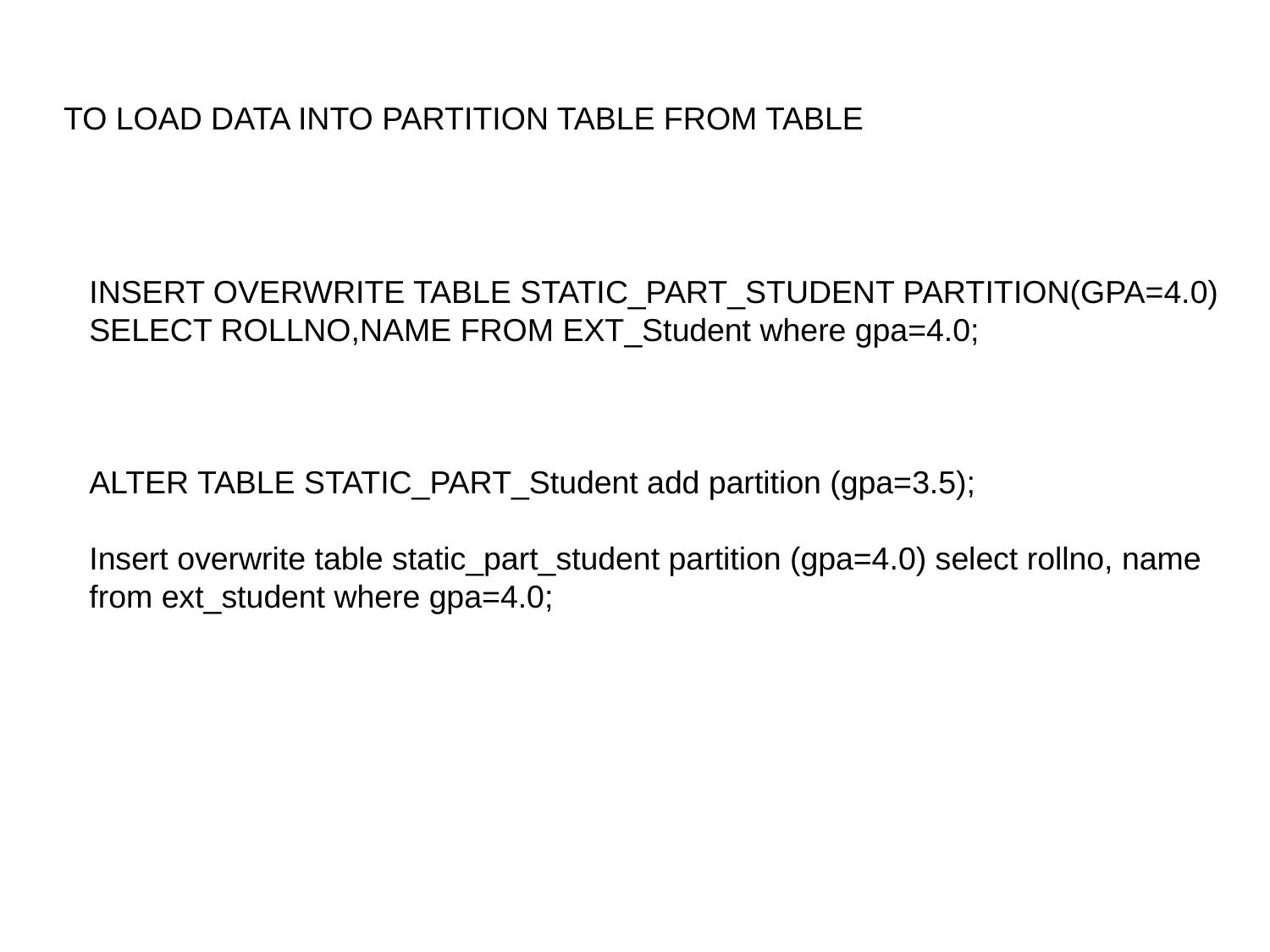

# TO LOAD DATA INTO PARTITION TABLE FROM TABLE
INSERT OVERWRITE TABLE STATIC_PART_STUDENT PARTITION(GPA=4.0) SELECT ROLLNO,NAME FROM EXT_Student where gpa=4.0;

ALTER TABLE STATIC_PART_Student add partition (gpa=3.5);

Insert overwrite table static_part_student partition (gpa=4.0) select rollno, name from ext_student where gpa=4.0;